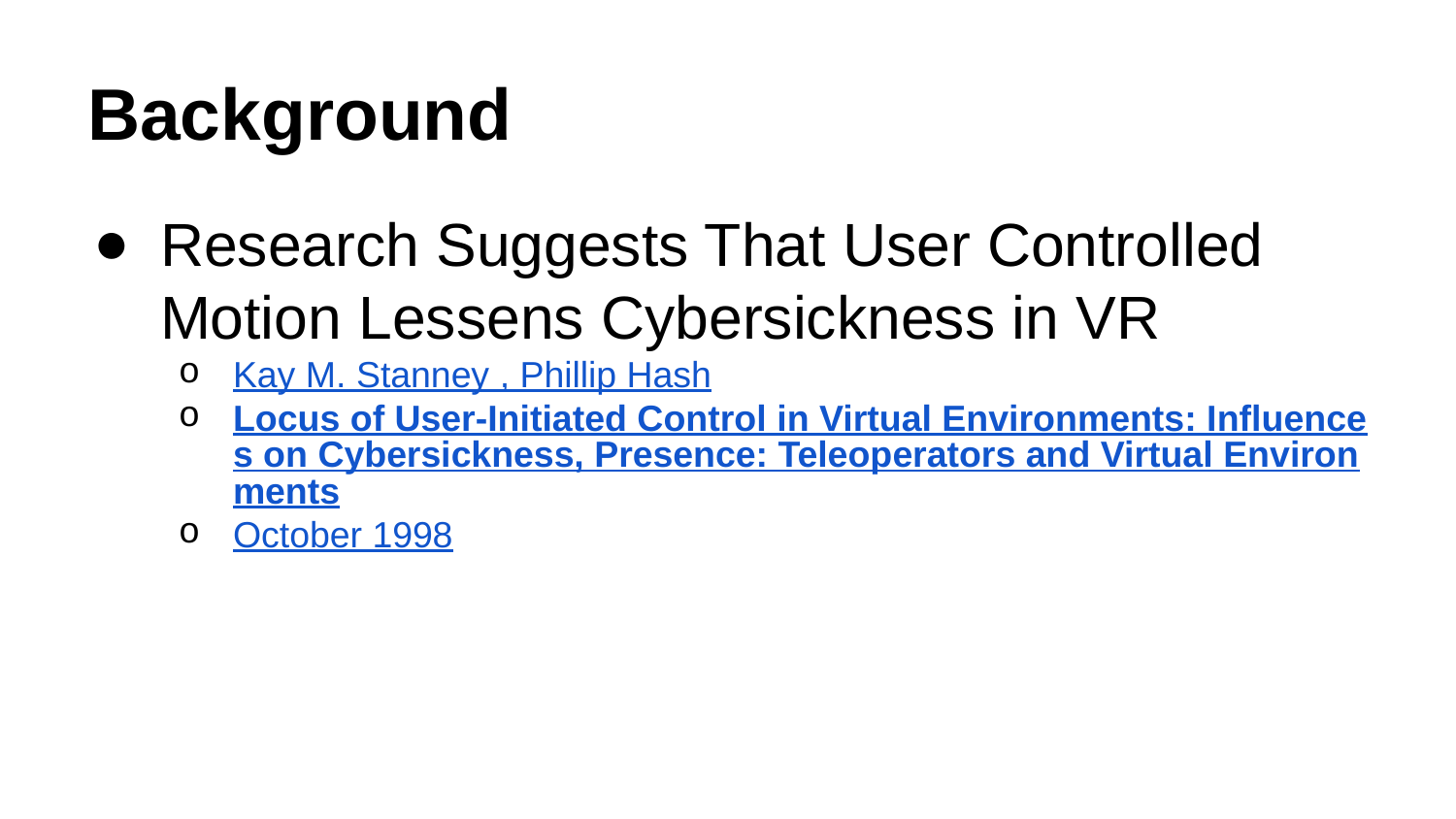

# Background
Research Suggests That User Controlled Motion Lessens Cybersickness in VR
Kay M. Stanney , Phillip Hash
Locus of User-Initiated Control in Virtual Environments: Influences on Cybersickness, Presence: Teleoperators and Virtual Environments
October 1998